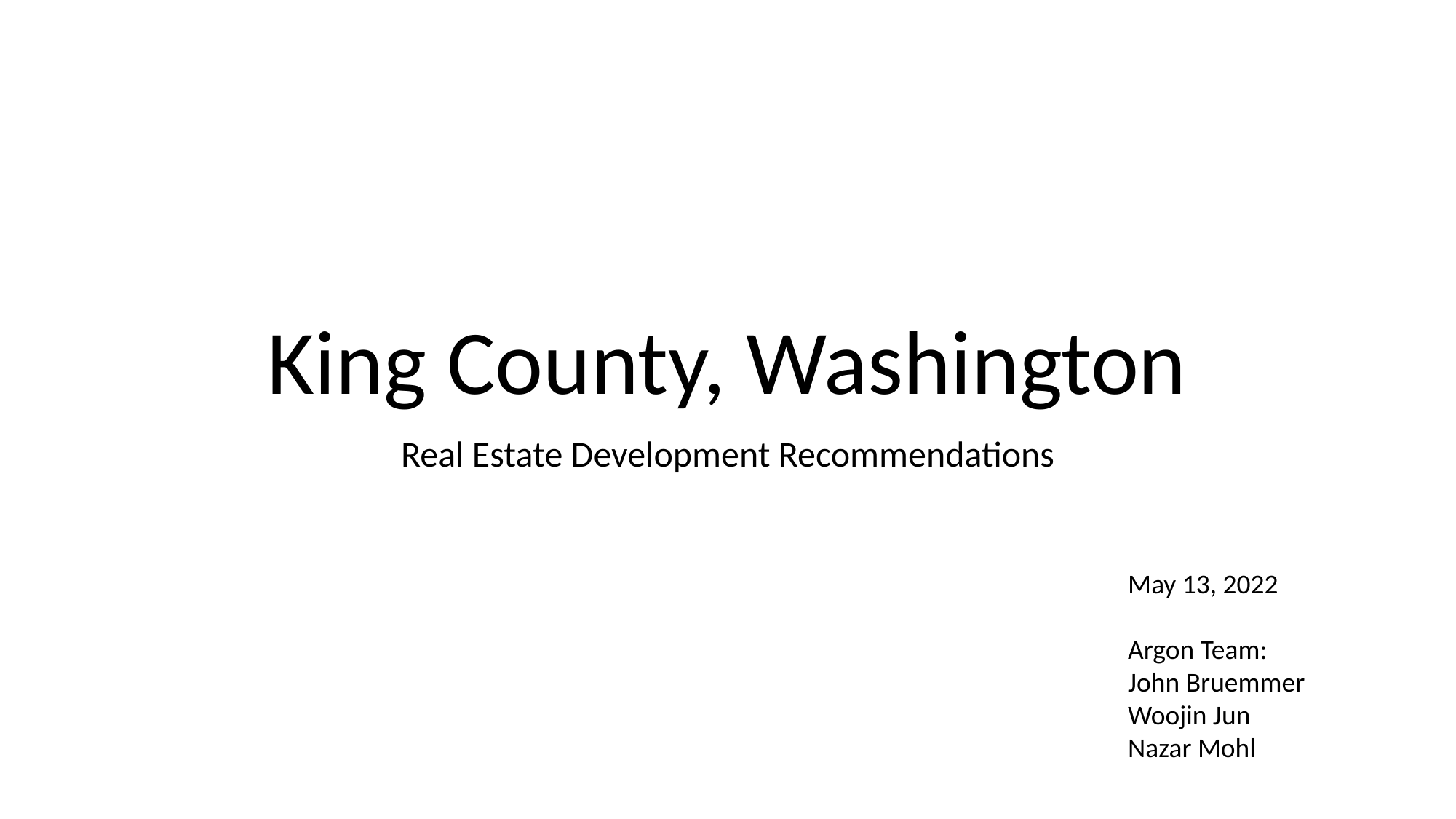

# King County, Washington
Real Estate Development Recommendations
May 13, 2022

Argon Team:
John Bruemmer
Woojin Jun
Nazar Mohl